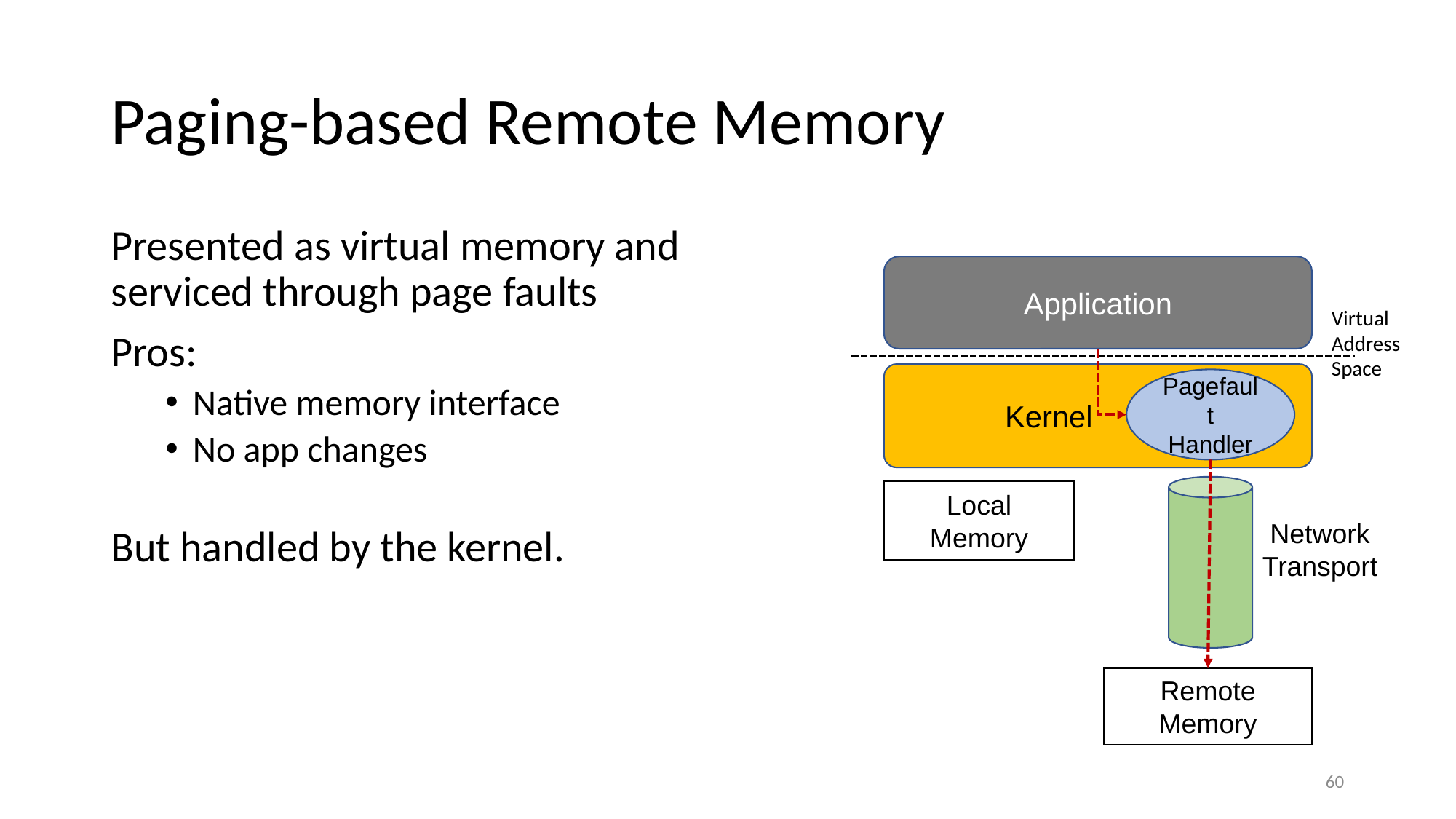

# Paging-based Remote Memory
Presented as virtual memory and serviced through page faults
Pros:
Native memory interface
No app changes

But handled by the kernel.

Application
Virtual
Address
Space
Kernel
Pagefault Handler

Local Memory
Network
Transport
Remote Memory
60